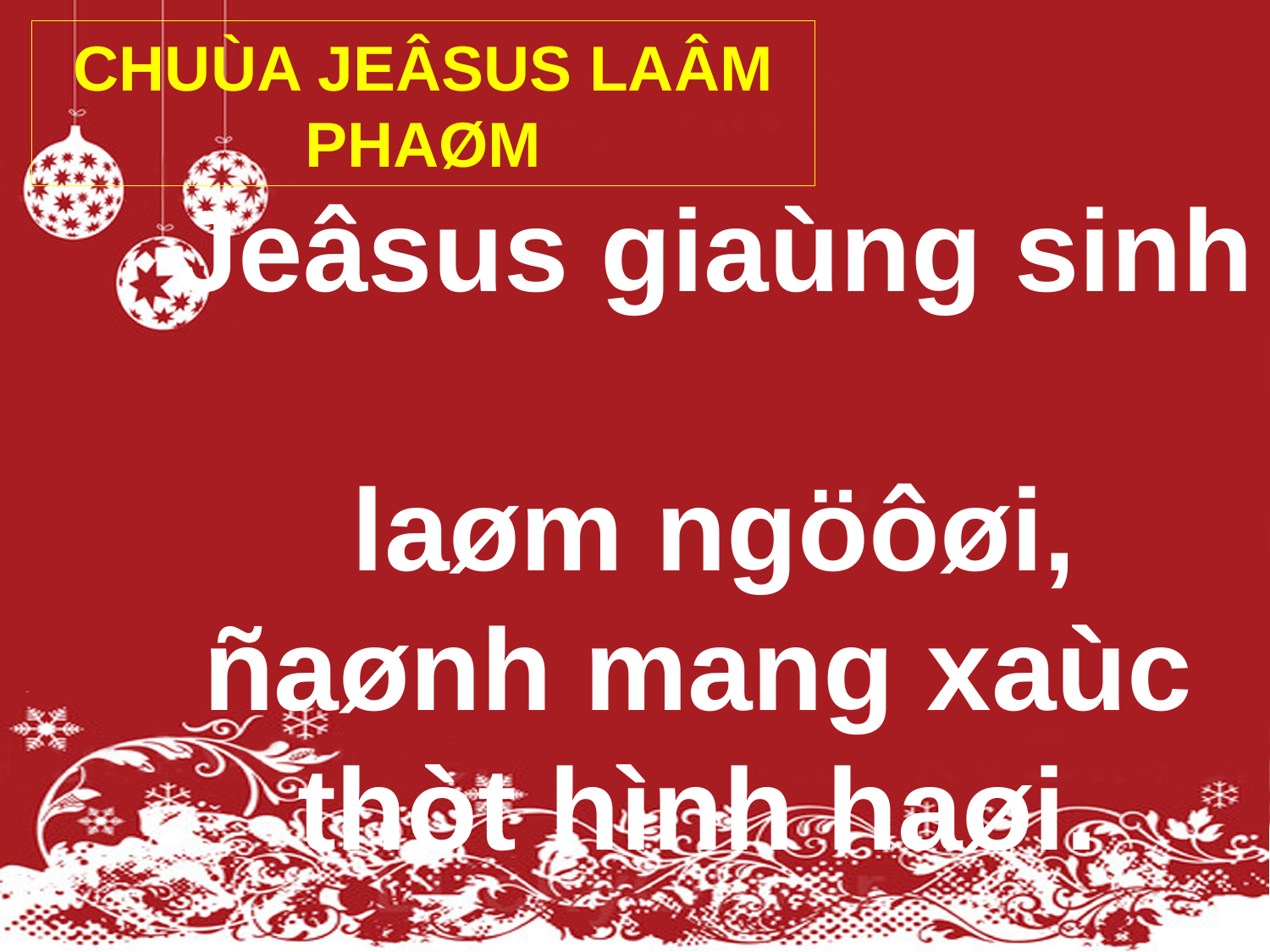

CHUÙA JEÂSUS LAÂM PHAØM
Jeâsus giaùng sinh
laøm ngöôøi,
ñaønh mang xaùc
thòt hình haøi.